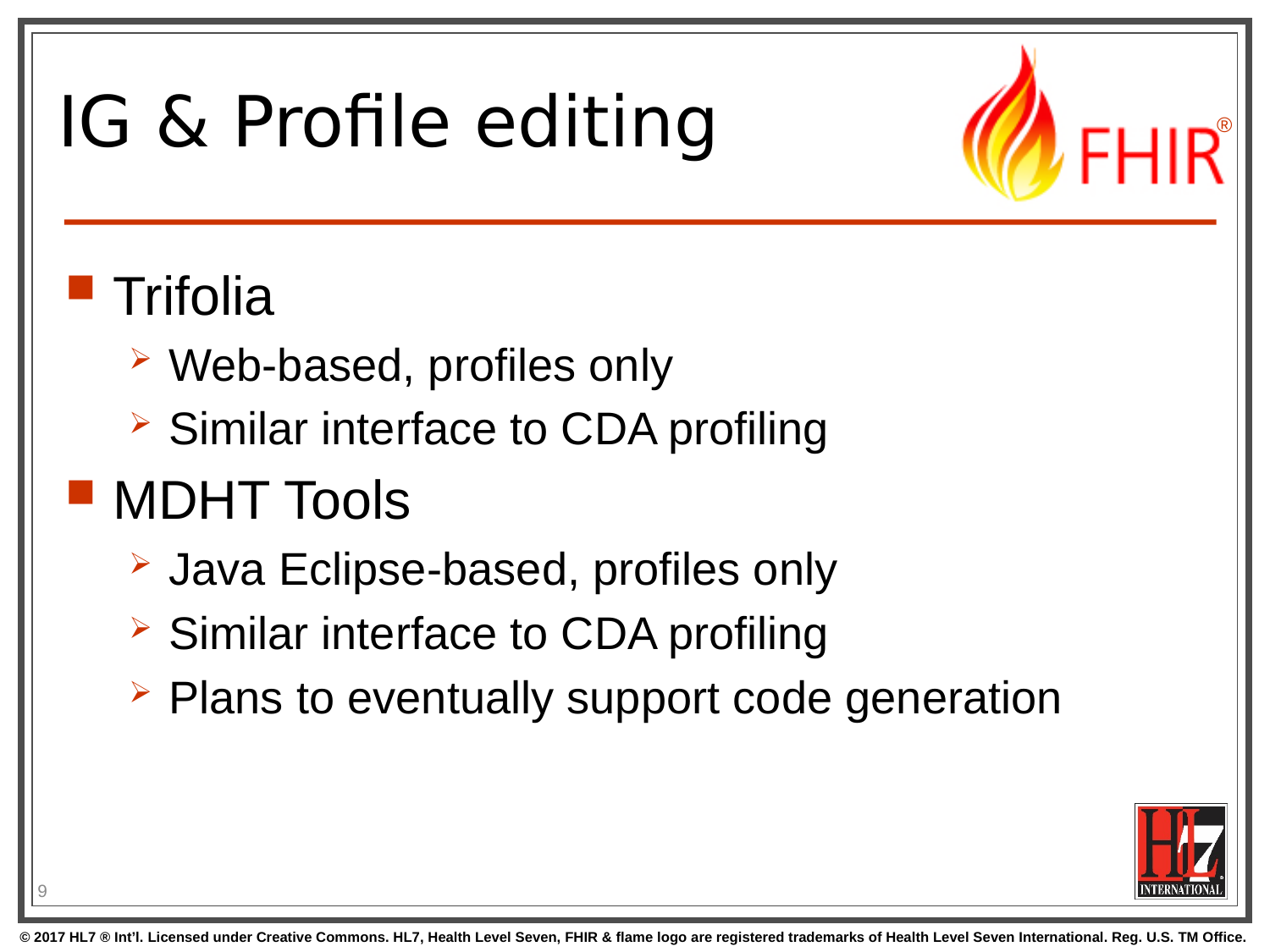

# IG & Profile editing
Trifolia
Web-based, profiles only
Similar interface to CDA profiling
MDHT Tools
Java Eclipse-based, profiles only
Similar interface to CDA profiling
Plans to eventually support code generation
9